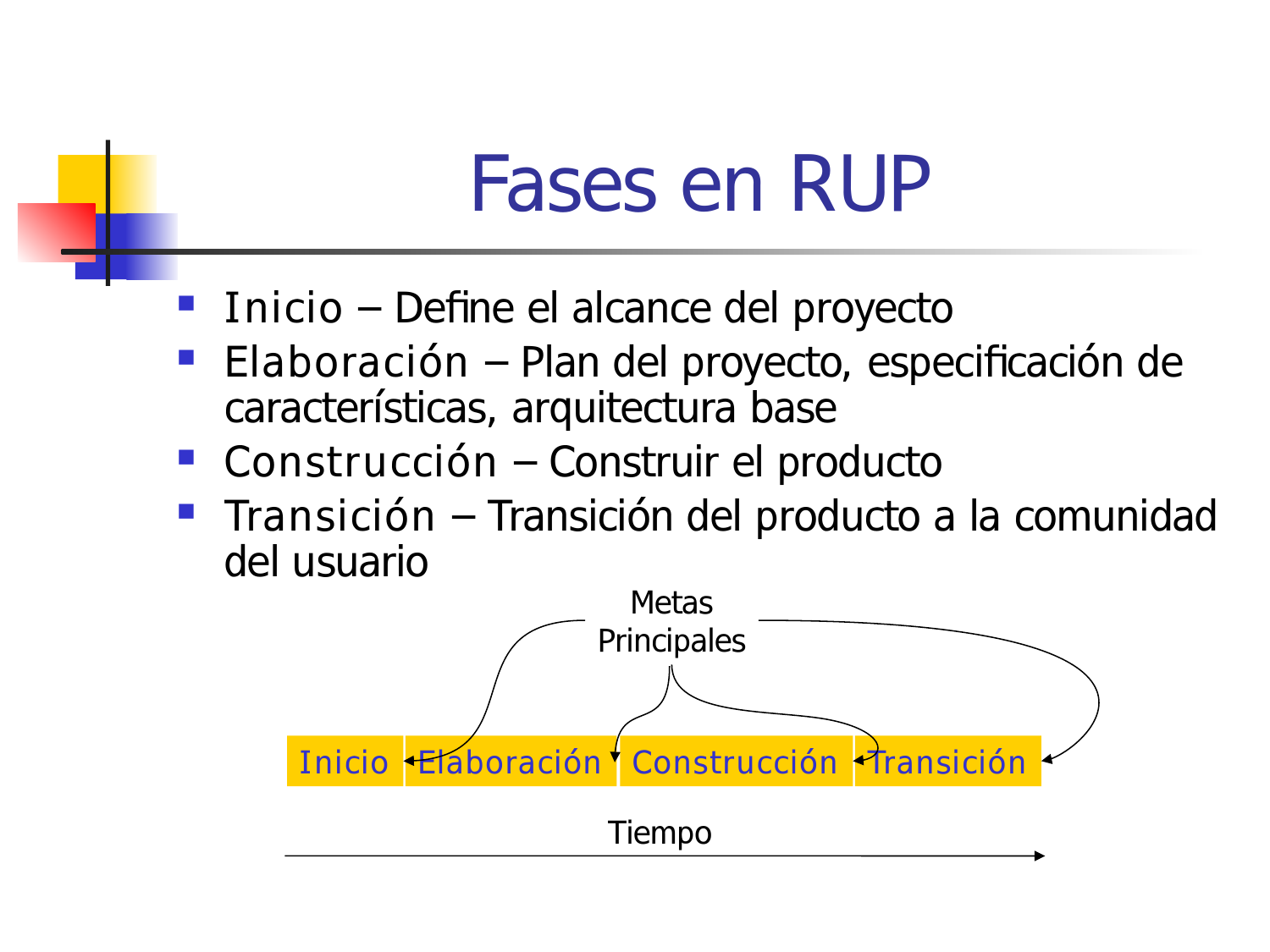

# Fases en RUP
Inicio – Define el alcance del proyecto
Elaboración – Plan del proyecto, especificación de características, arquitectura base
Construcción – Construir el producto
Transición – Transición del producto a la comunidad del usuario
Metas
Principales
Inicio
Elaboración
Construcción
Transición
Tiempo